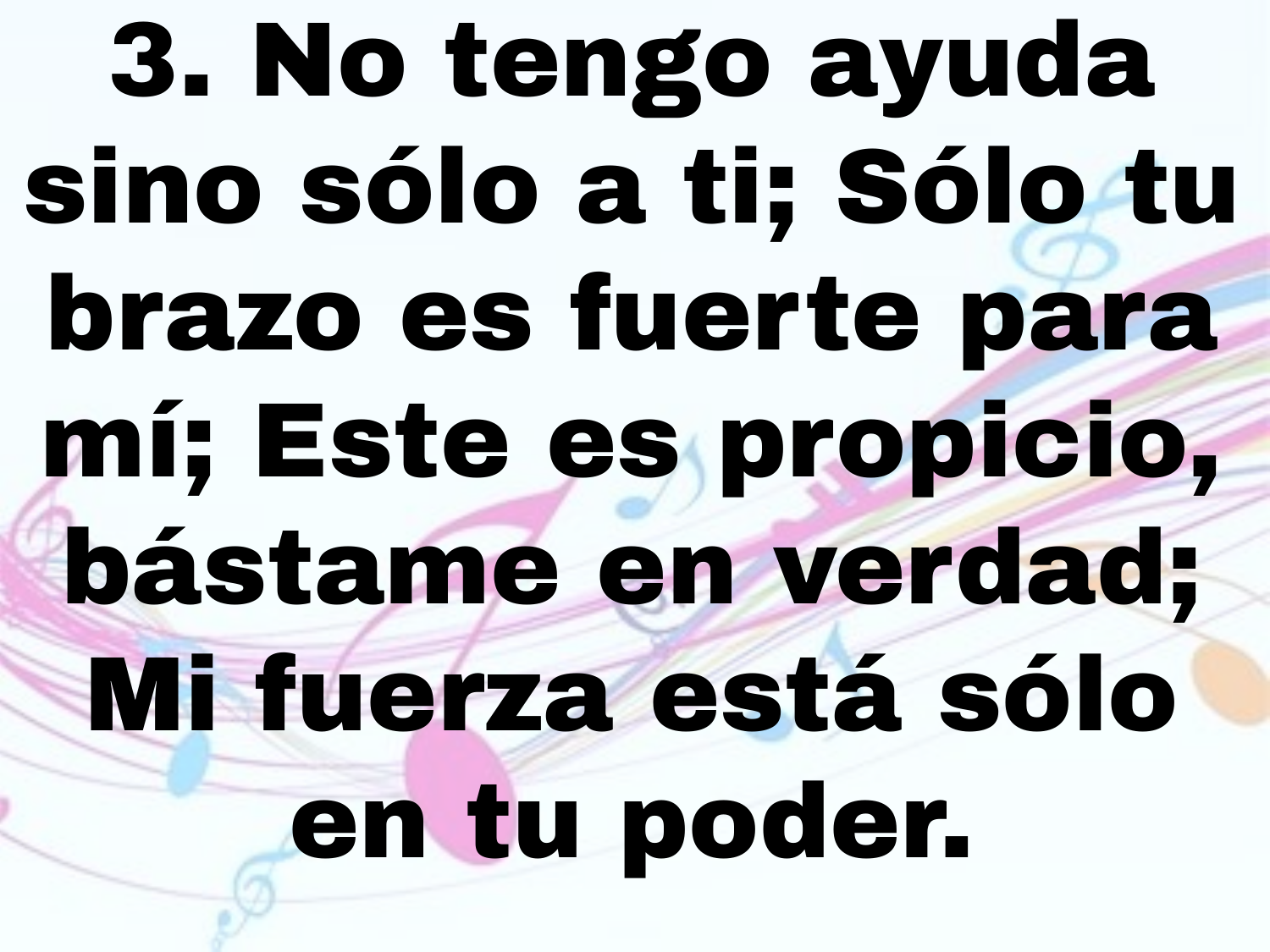

3. No tengo ayuda sino sólo a ti; Sólo tu brazo es fuerte para mí; Este es propicio, bástame en verdad;
Mi fuerza está sólo en tu poder.